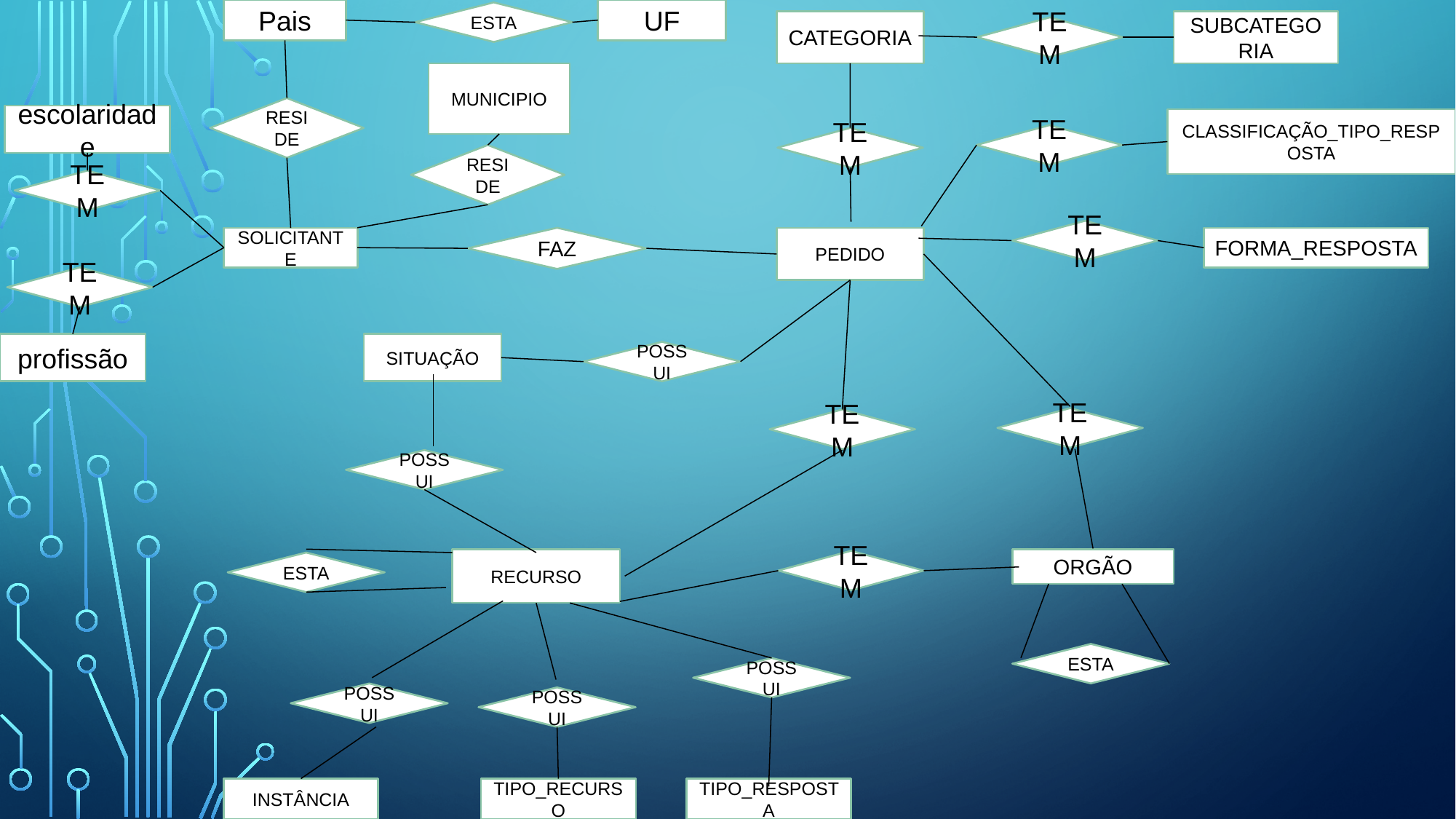

Pais
UF
ESTA
CATEGORIA
SUBCATEGORIA
TEM
MUNICIPIO
RESIDE
escolaridade
CLASSIFICAÇÃO_TIPO_RESPOSTA
TEM
TEM
RESIDE
TEM
TEM
FAZ
SOLICITANTE
PEDIDO
FORMA_RESPOSTA
TEM
profissão
SITUAÇÃO
POSSUI
TEM
TEM
POSSUI
RECURSO
ORGÃO
TEM
ESTA
ESTA
POSSUI
POSSUI
POSSUI
INSTÂNCIA
TIPO_RECURSO
TIPO_RESPOSTA